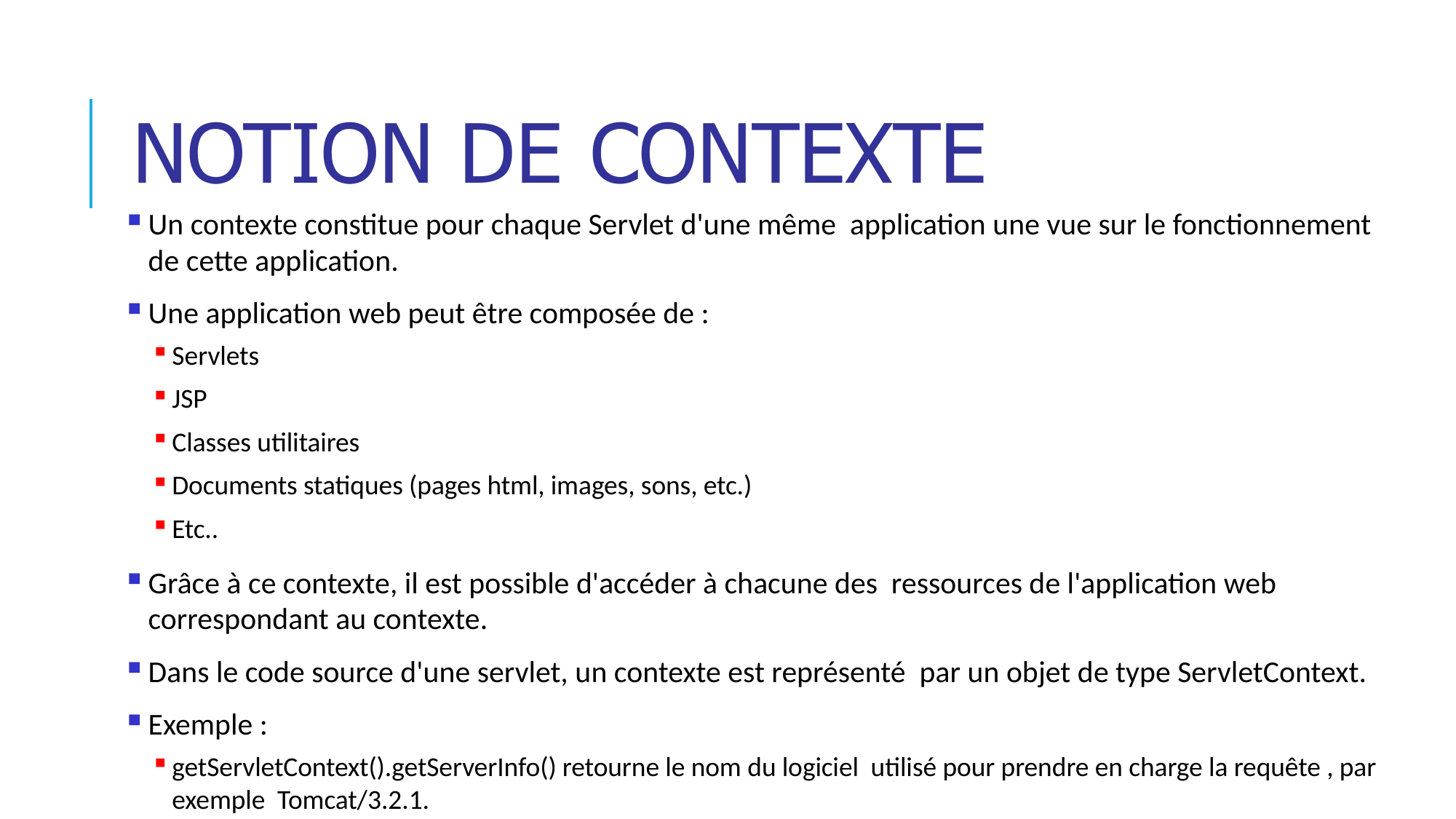

# Notion de Contexte
Un contexte constitue pour chaque Servlet d'une même  application une vue sur le fonctionnement de cette application.
Une application web peut être composée de :
Servlets
JSP
Classes utilitaires
Documents statiques (pages html, images, sons, etc.)
Etc..
Grâce à ce contexte, il est possible d'accéder à chacune des  ressources de l'application web correspondant au contexte.
Dans le code source d'une servlet, un contexte est représenté  par un objet de type ServletContext.
Exemple :
getServletContext().getServerInfo() retourne le nom du logiciel  utilisé pour prendre en charge la requête , par exemple  Tomcat/3.2.1.